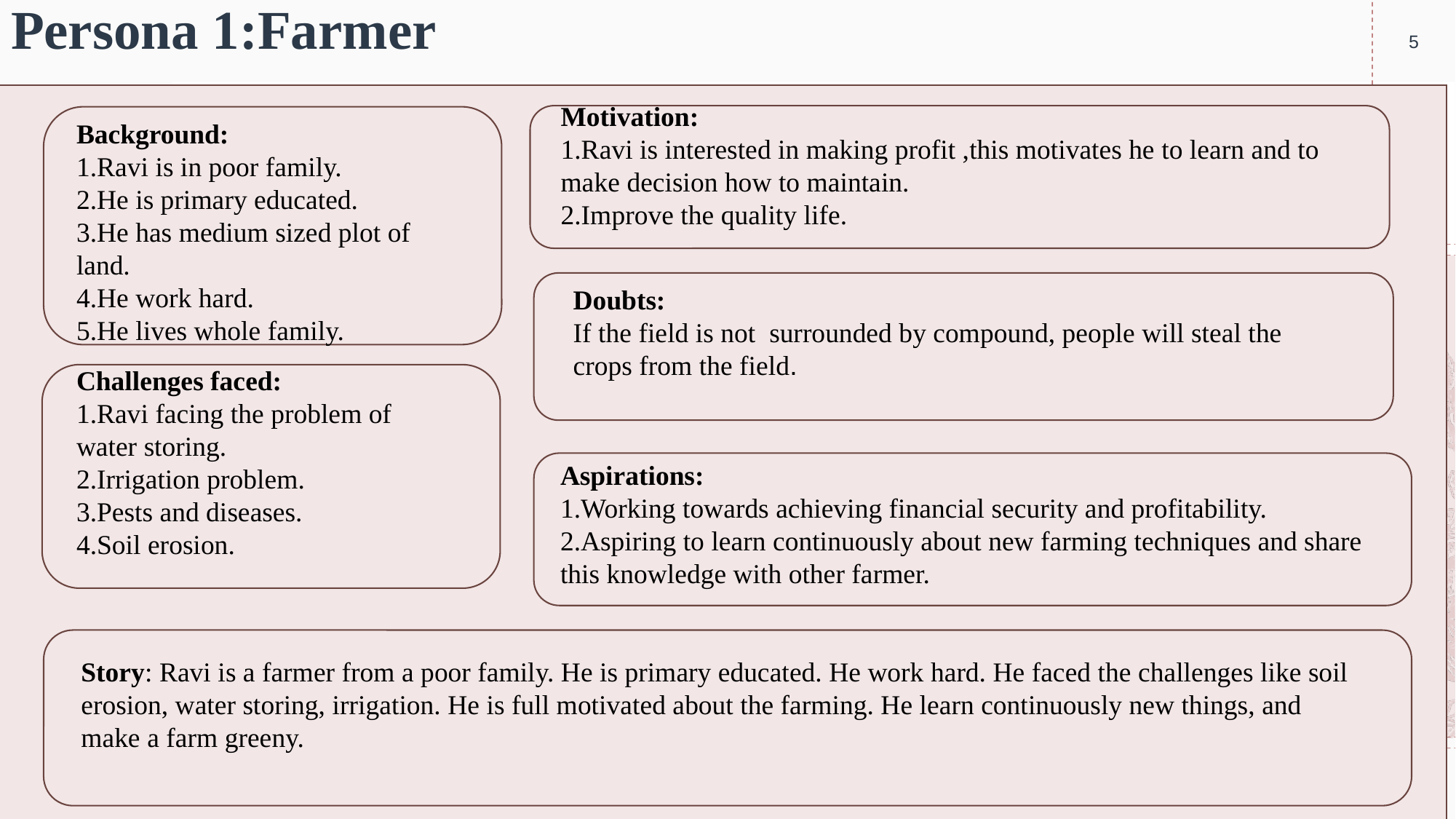

# Persona 1:Farmer
5

Motivation:
1.Ravi is interested in making profit ,this motivates he to learn and to make decision how to maintain.
2.Improve the quality life.

Background:
1.Ravi is in poor family.
2.He is primary educated.
3.He has medium sized plot of land.
4.He work hard.
5.He lives whole family.

Doubts:
If the field is not  surrounded by compound, people will steal the crops from the field.
Challenges faced:
1.Ravi facing the problem of water storing.
2.Irrigation problem.
3.Pests and diseases.
4.Soil erosion.

Aspirations:
1.Working towards achieving financial security and profitability.
2.Aspiring to learn continuously about new farming techniques and share this knowledge with other farmer.

Story: Ravi is a farmer from a poor family. He is primary educated. He work hard. He faced the challenges like soil  erosion, water storing, irrigation. He is full motivated about the farming. He learn continuously new things, and make a farm greeny.